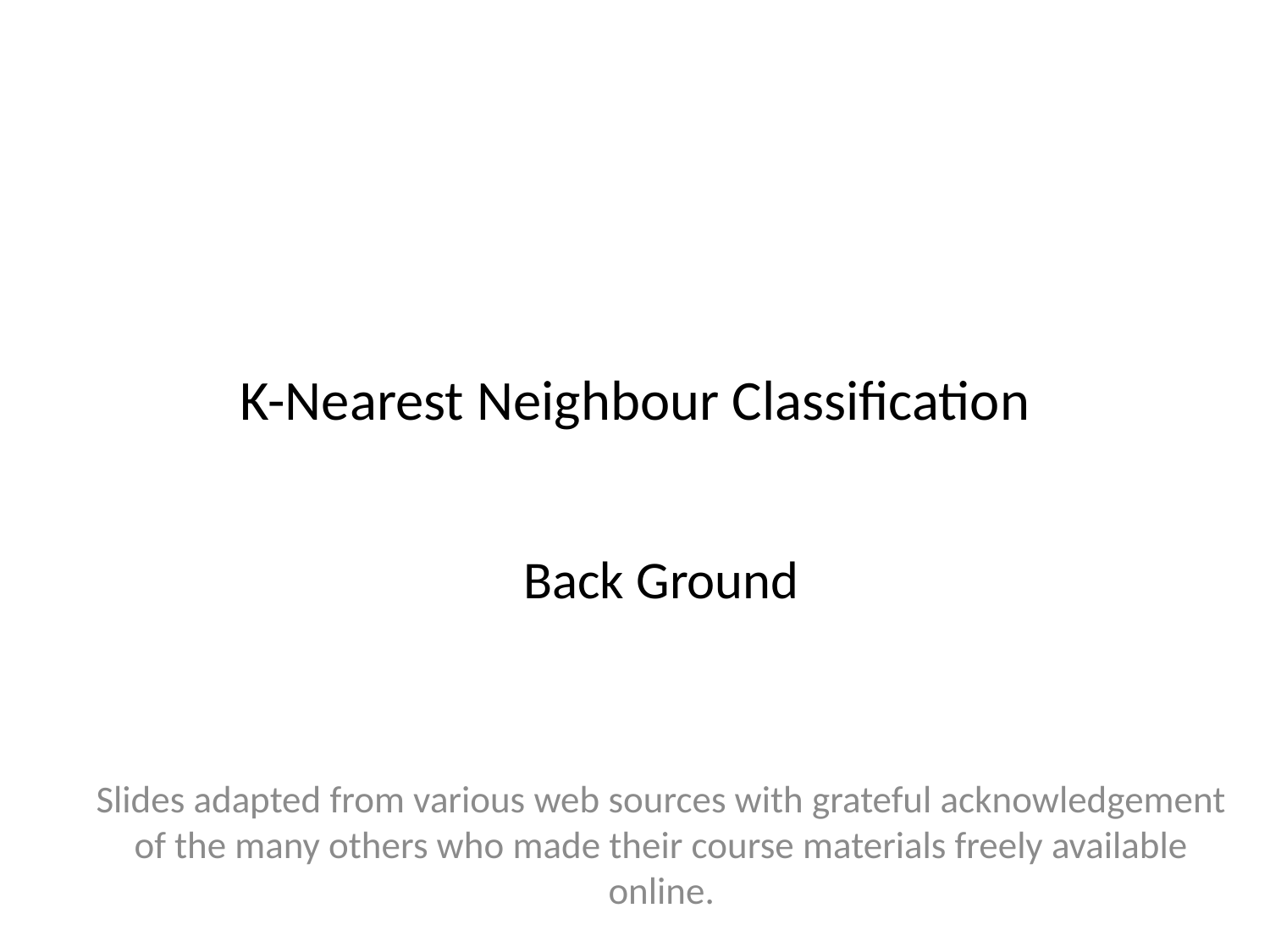

# K-Nearest Neighbour Classification
Back Ground

Slides adapted from various web sources with grateful acknowledgement of the many others who made their course materials freely available online.